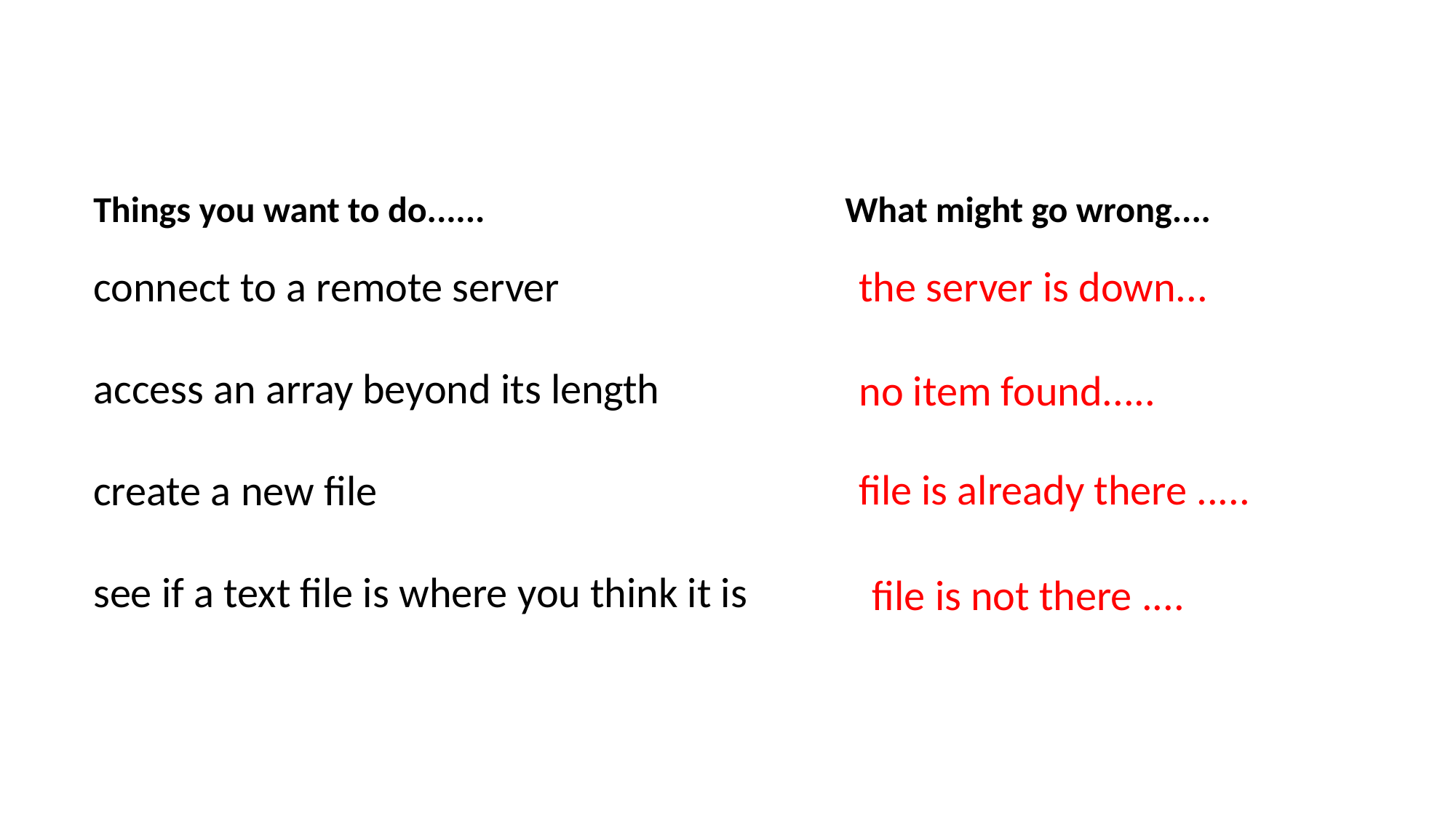

What might go wrong....
Things you want to do......
connect to a remote server

access an array beyond its length

create a new file

see if a text file is where you think it is
the server is down...
no item found.....
file is already there .....
file is not there ....